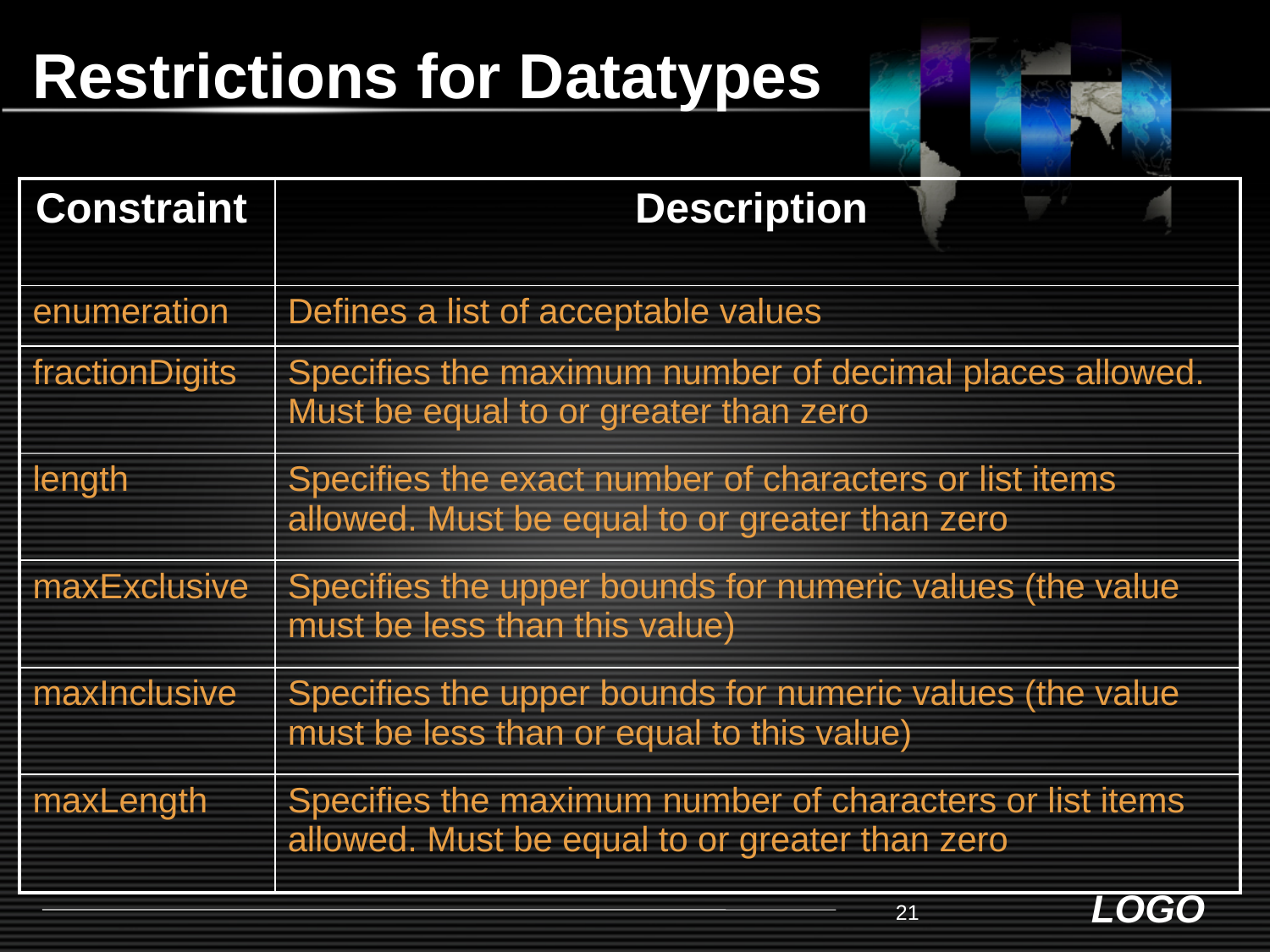

# Restrictions for Datatypes
| Constraint | Description |
| --- | --- |
| enumeration | Defines a list of acceptable values |
| fractionDigits | Specifies the maximum number of decimal places allowed. Must be equal to or greater than zero |
| length | Specifies the exact number of characters or list items allowed. Must be equal to or greater than zero |
| maxExclusive | Specifies the upper bounds for numeric values (the value must be less than this value) |
| maxInclusive | Specifies the upper bounds for numeric values (the value must be less than or equal to this value) |
| maxLength | Specifies the maximum number of characters or list items allowed. Must be equal to or greater than zero |
21